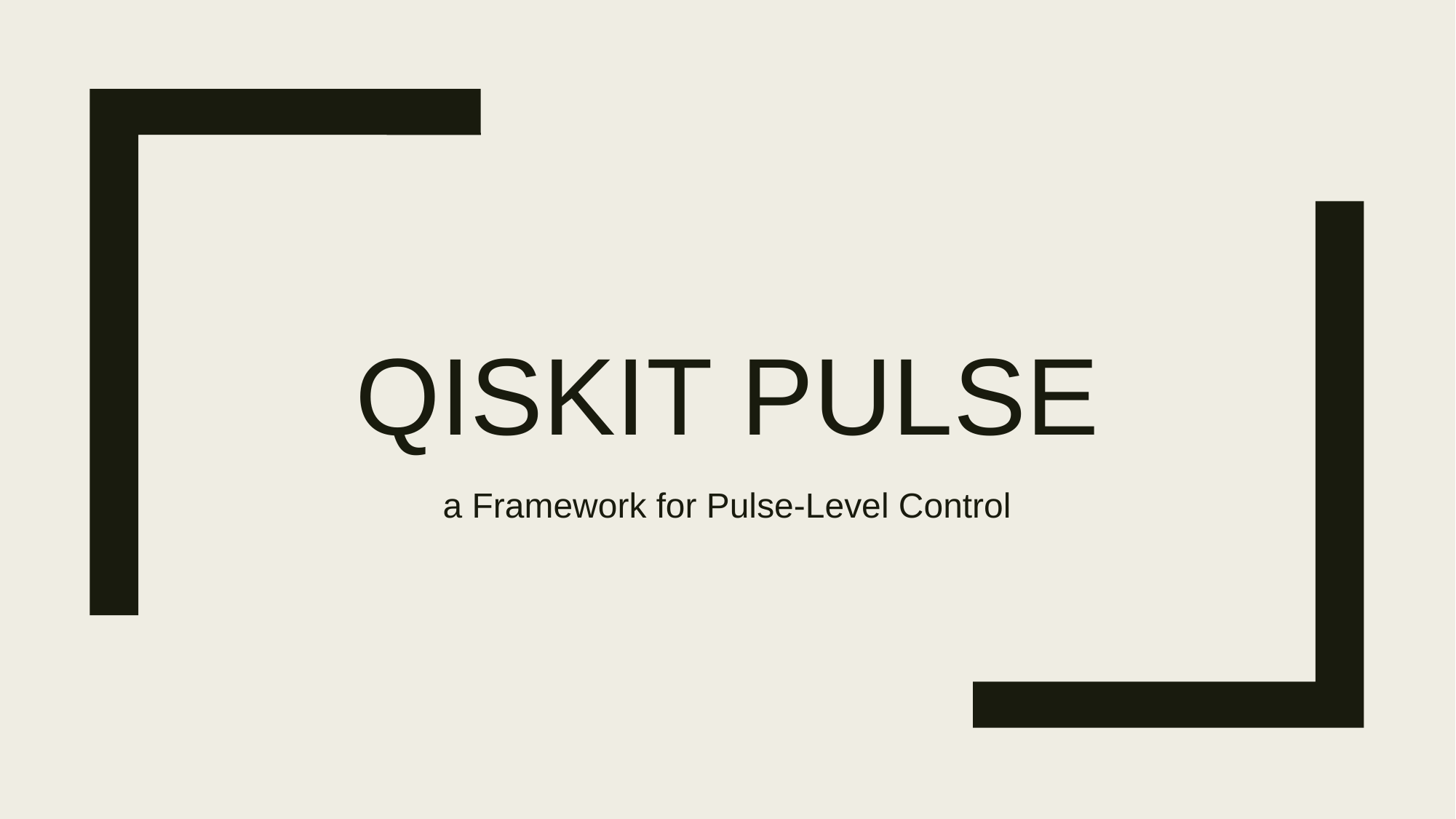

# Qiskit Pulse
a Framework for Pulse-Level Control